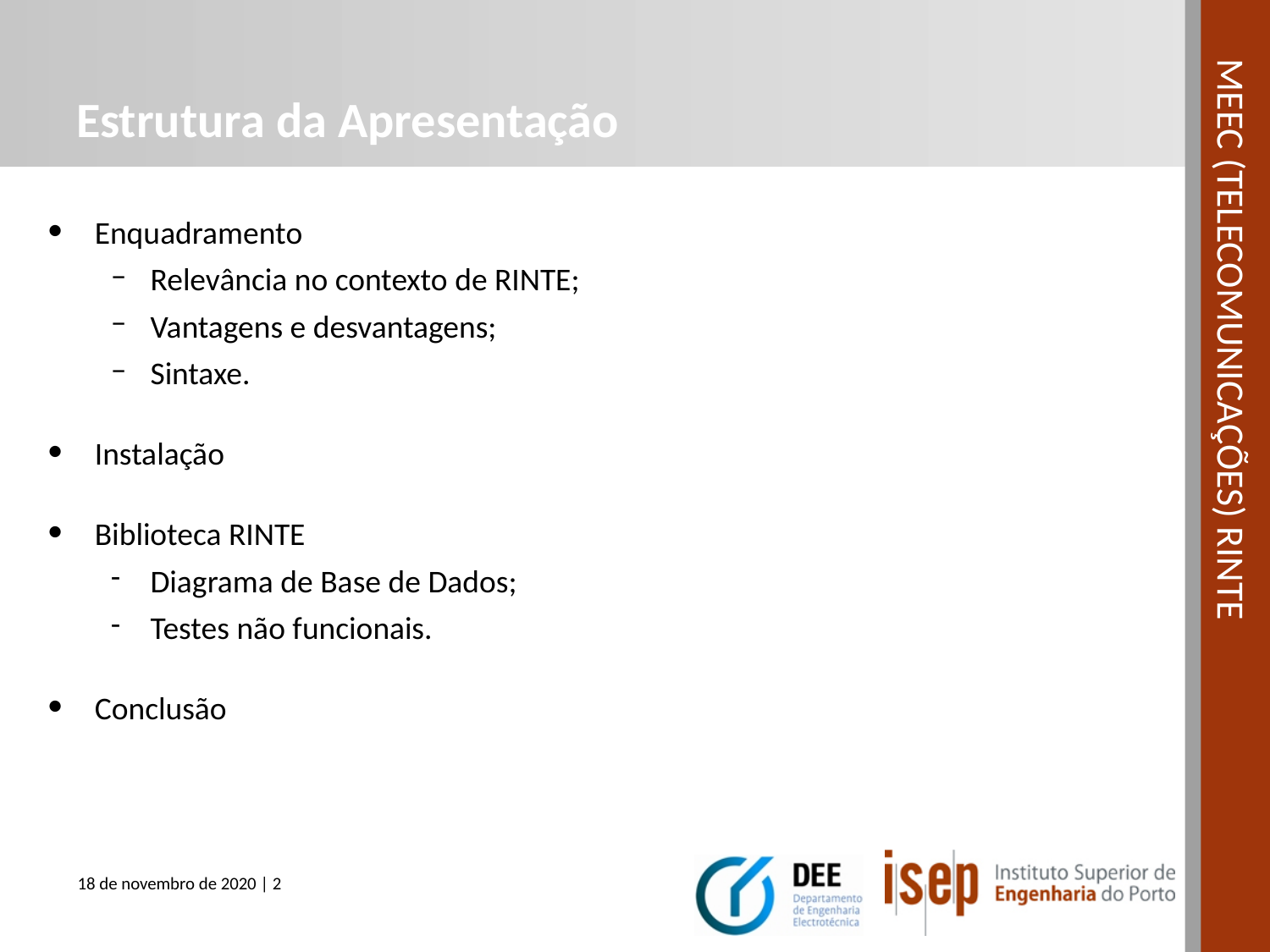

# Estrutura da Apresentação
Enquadramento
Relevância no contexto de RINTE;
Vantagens e desvantagens;
Sintaxe.
Instalação
Biblioteca RINTE
Diagrama de Base de Dados;
Testes não funcionais.
Conclusão